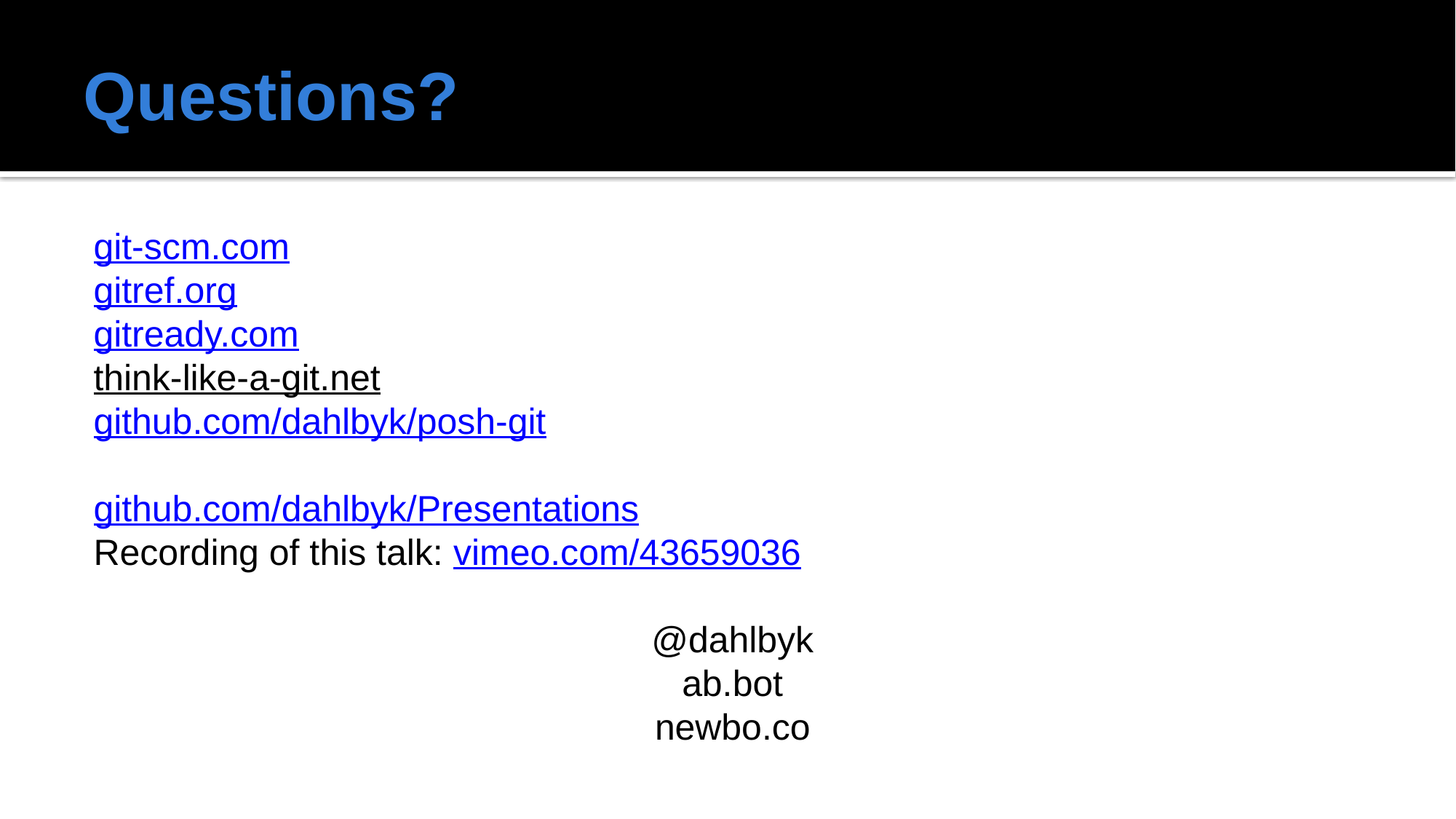

# Questions?
git-scm.com
gitref.org
gitready.com
think-like-a-git.net
github.com/dahlbyk/posh-git

github.com/dahlbyk/Presentations
Recording of this talk: vimeo.com/43659036

@dahlbyk
ab.bot
newbo.co